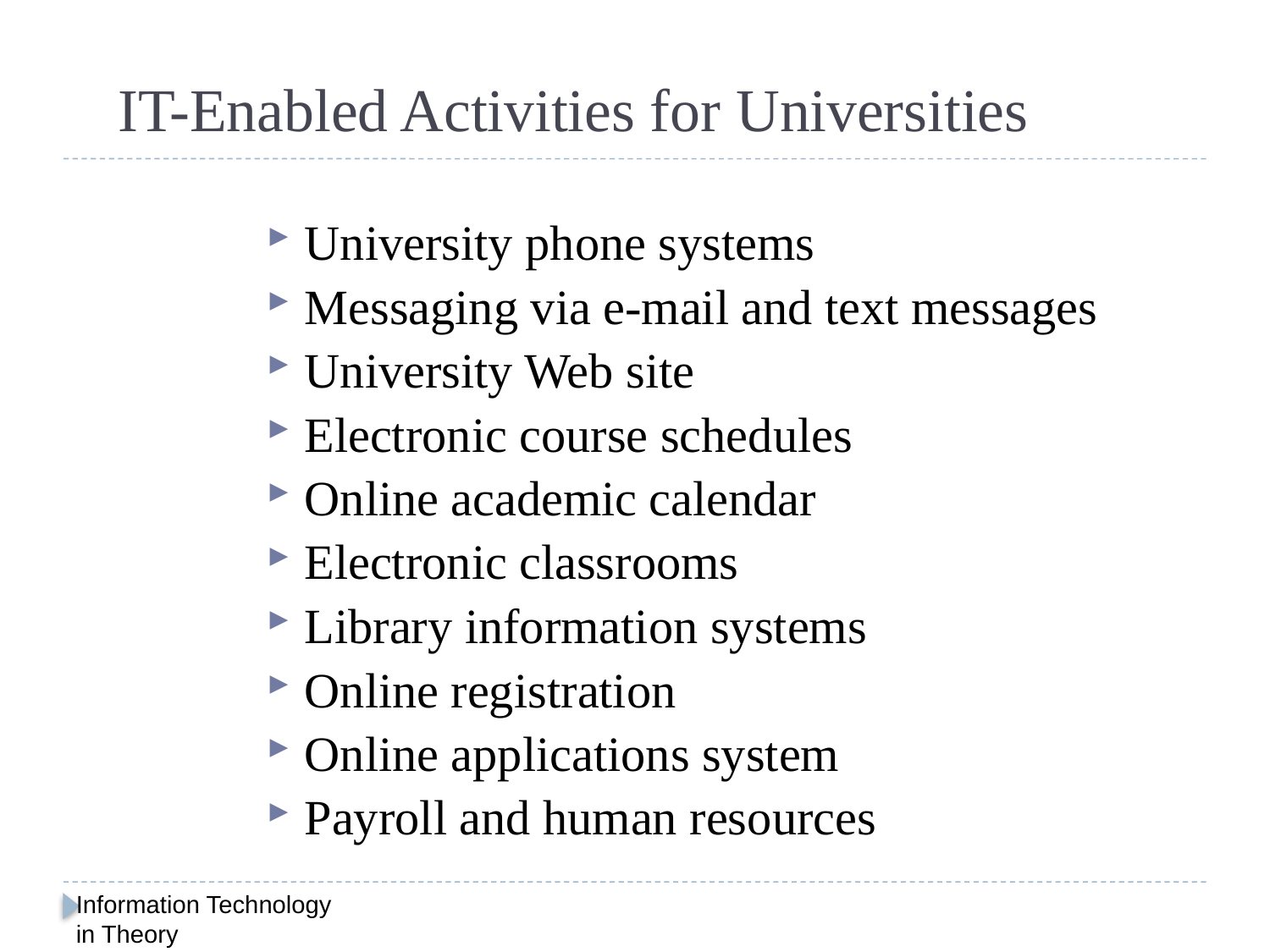

# IT-Enabled Activities for Universities
University phone systems
Messaging via e-mail and text messages
University Web site
Electronic course schedules
Online academic calendar
Electronic classrooms
Library information systems
Online registration
Online applications system
Payroll and human resources
Information Technology in Theory
33